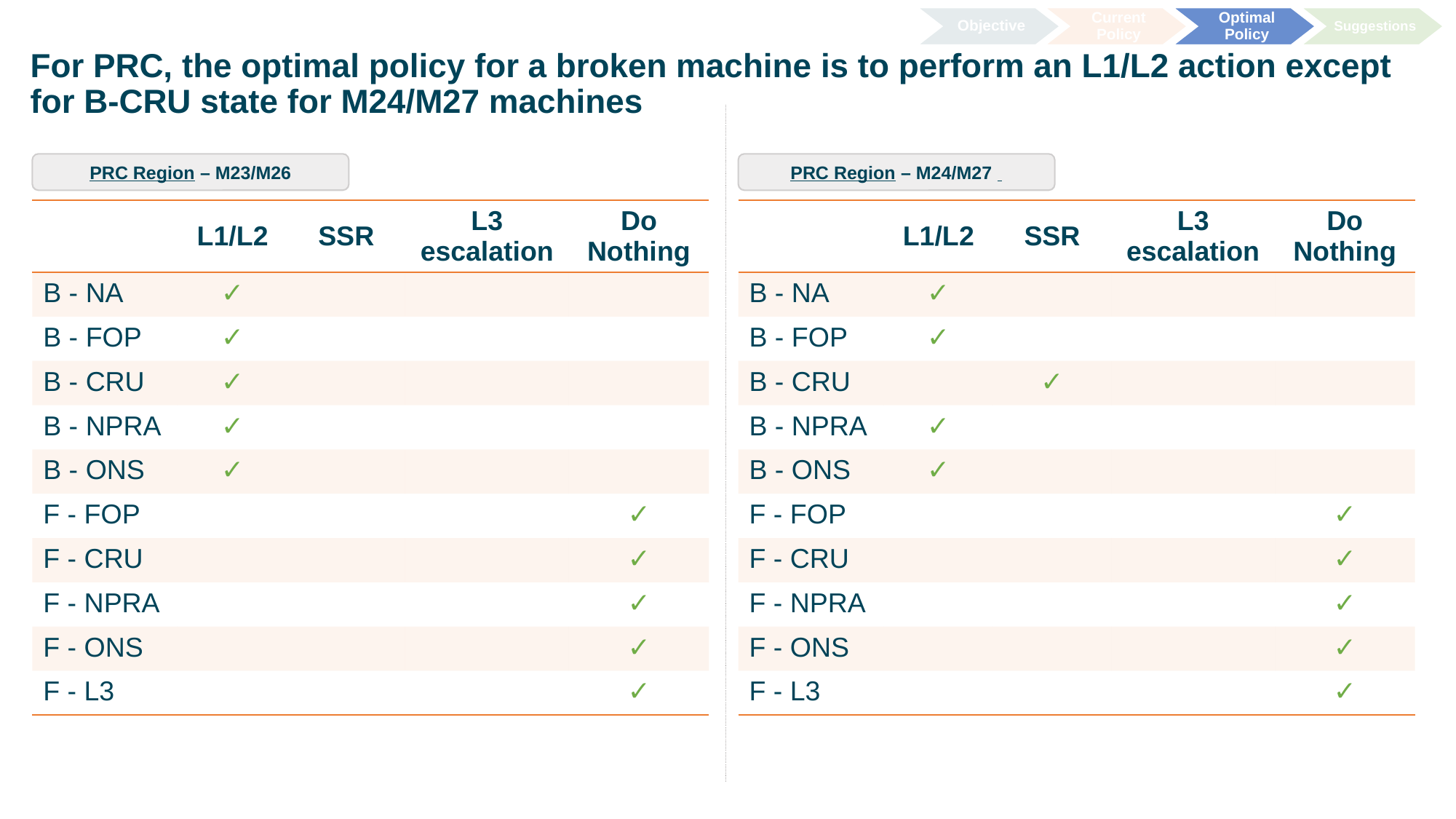

Objective
Current Policy
Optimal Policy
Suggestions
For PRC, the optimal policy for a broken machine is to perform an L1/L2 action except for B-CRU state for M24/M27 machines
PRC Region – M23/M26
PRC Region – M24/M27
|  | L1/L2 | SSR | L3 escalation | Do Nothing |
| --- | --- | --- | --- | --- |
| B - NA | ✓ |  |  |  |
| B - FOP | ✓ |  |  |  |
| B - CRU | ✓ |  |  |  |
| B - NPRA | ✓ |  |  |  |
| B - ONS | ✓ |  |  |  |
| F - FOP |  |  |  | ✓ |
| F - CRU |  |  |  | ✓ |
| F - NPRA |  |  |  | ✓ |
| F - ONS |  |  |  | ✓ |
| F - L3 |  |  |  | ✓ |
|  | L1/L2 | SSR | L3 escalation | Do Nothing |
| --- | --- | --- | --- | --- |
| B - NA | ✓ |  |  |  |
| B - FOP | ✓ |  |  |  |
| B - CRU |  | ✓ |  |  |
| B - NPRA | ✓ |  |  |  |
| B - ONS | ✓ |  |  |  |
| F - FOP |  |  |  | ✓ |
| F - CRU |  |  |  | ✓ |
| F - NPRA |  |  |  | ✓ |
| F - ONS |  |  |  | ✓ |
| F - L3 |  |  |  | ✓ |